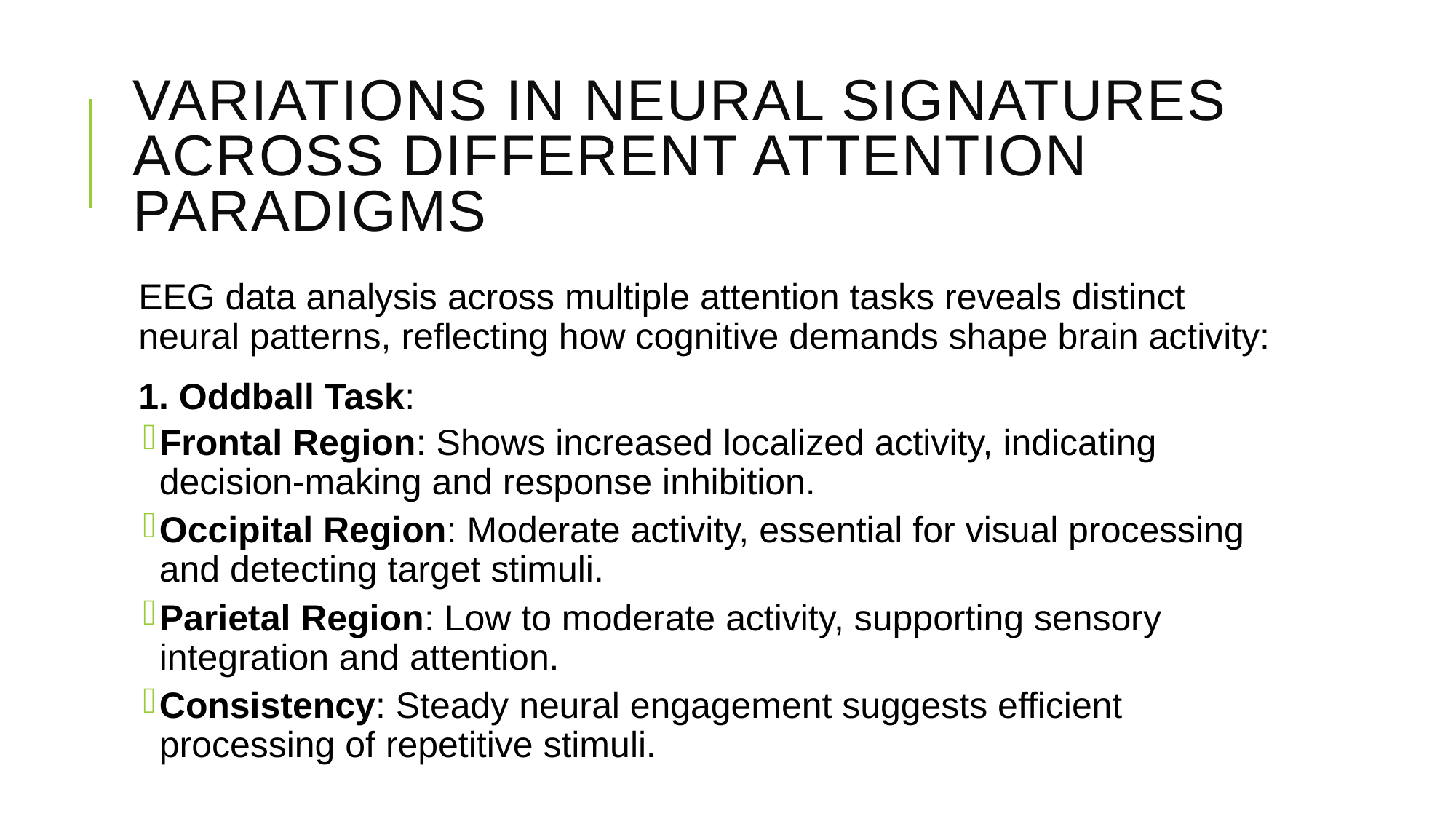

# Variations in neural signatures across different attention paradigms
EEG data analysis across multiple attention tasks reveals distinct neural patterns, reflecting how cognitive demands shape brain activity:
1. Oddball Task:
Frontal Region: Shows increased localized activity, indicating decision-making and response inhibition.
Occipital Region: Moderate activity, essential for visual processing and detecting target stimuli.
Parietal Region: Low to moderate activity, supporting sensory integration and attention.
Consistency: Steady neural engagement suggests efficient processing of repetitive stimuli.